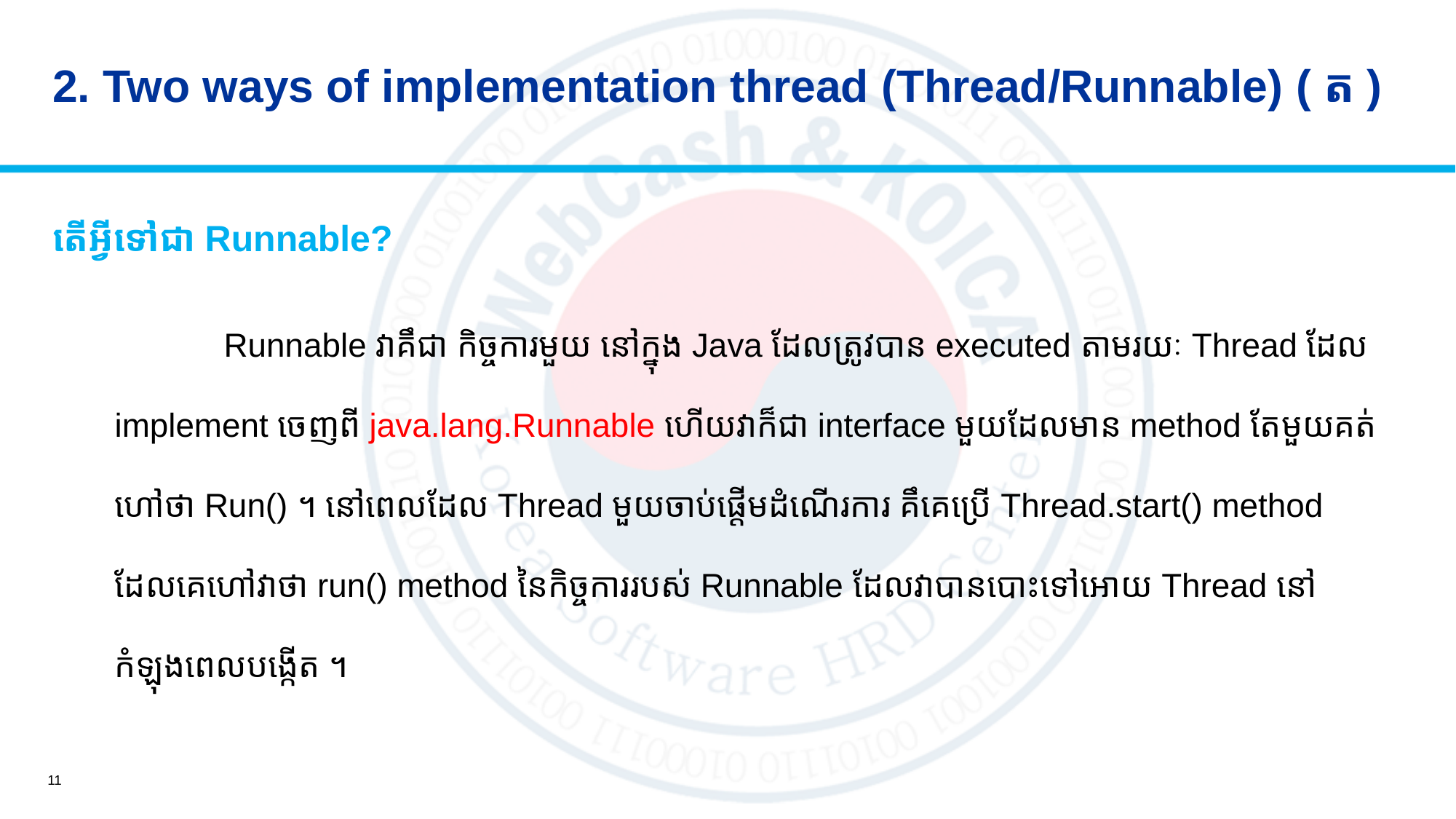

# 2. Two ways of implementation thread (Thread/Runnable)​ (​ ត )
តើអ្វីទៅជា Runnable?
	Runnable វាគឹជា កិច្ចការមួយ នៅក្នុង Java ដែលត្រូវបាន executed តាមរយៈ Thread ដែល implement ចេញពី java.lang.Runnable ហើយវាក៏ជា interface មួយដែលមាន method តែមួយគត់ហៅថា Run() ។ នៅពេលដែល Thread មួយចាប់ផ្តើមដំណើរការ គឹគេប្រើ Thread.start() method ដែលគេហៅវាថា run() method នៃកិច្ចការរបស់ Runnable ដែលវាបានបោះទៅអោយ Thread នៅកំឡុងពេលបង្កើត ។
11